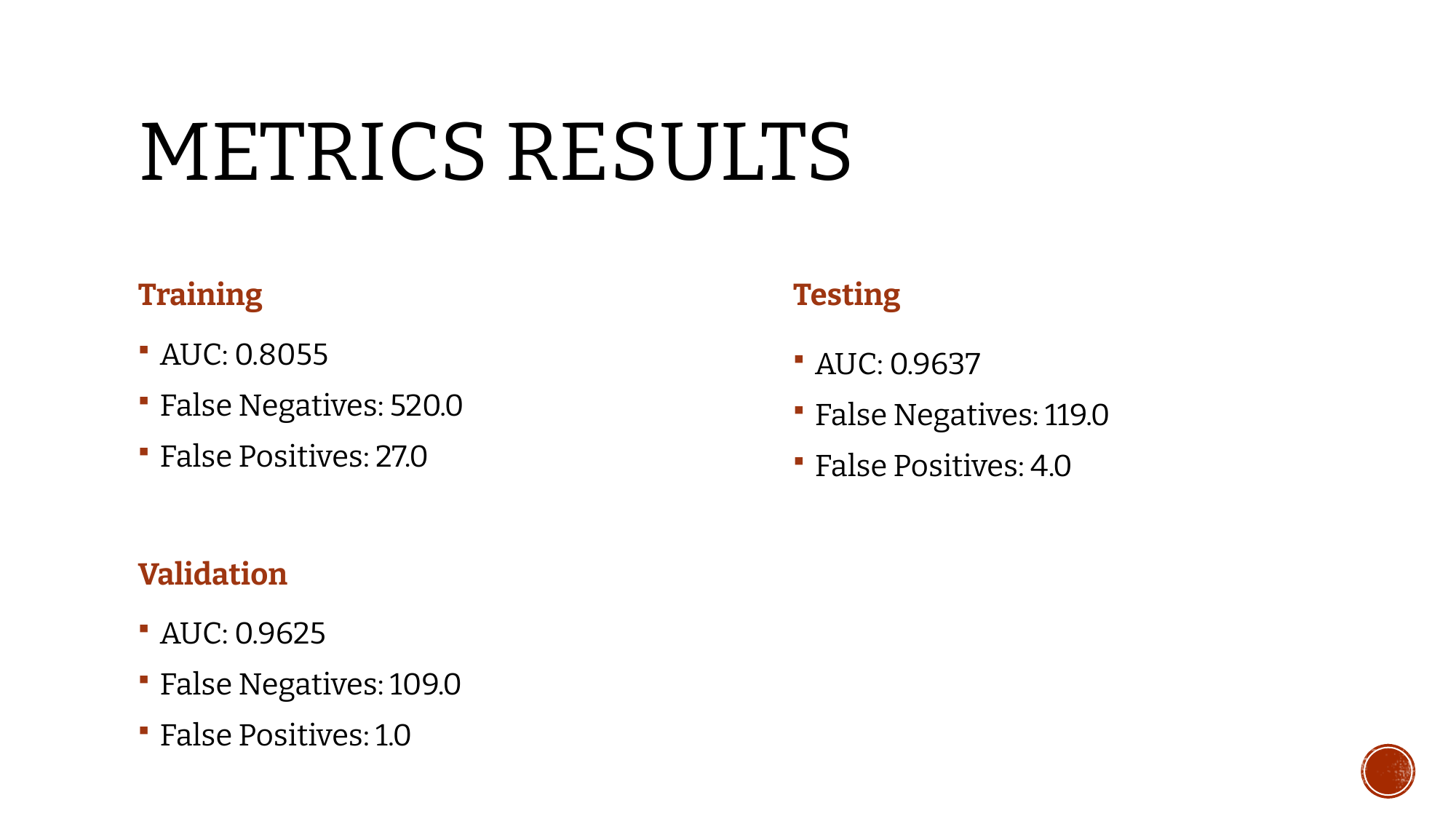

# Metrics Results
Training
Testing
AUC: 0.8055
False Negatives: 520.0
False Positives: 27.0
AUC: 0.9637
False Negatives: 119.0
False Positives: 4.0

Validation
AUC: 0.9625
False Negatives: 109.0
False Positives: 1.0